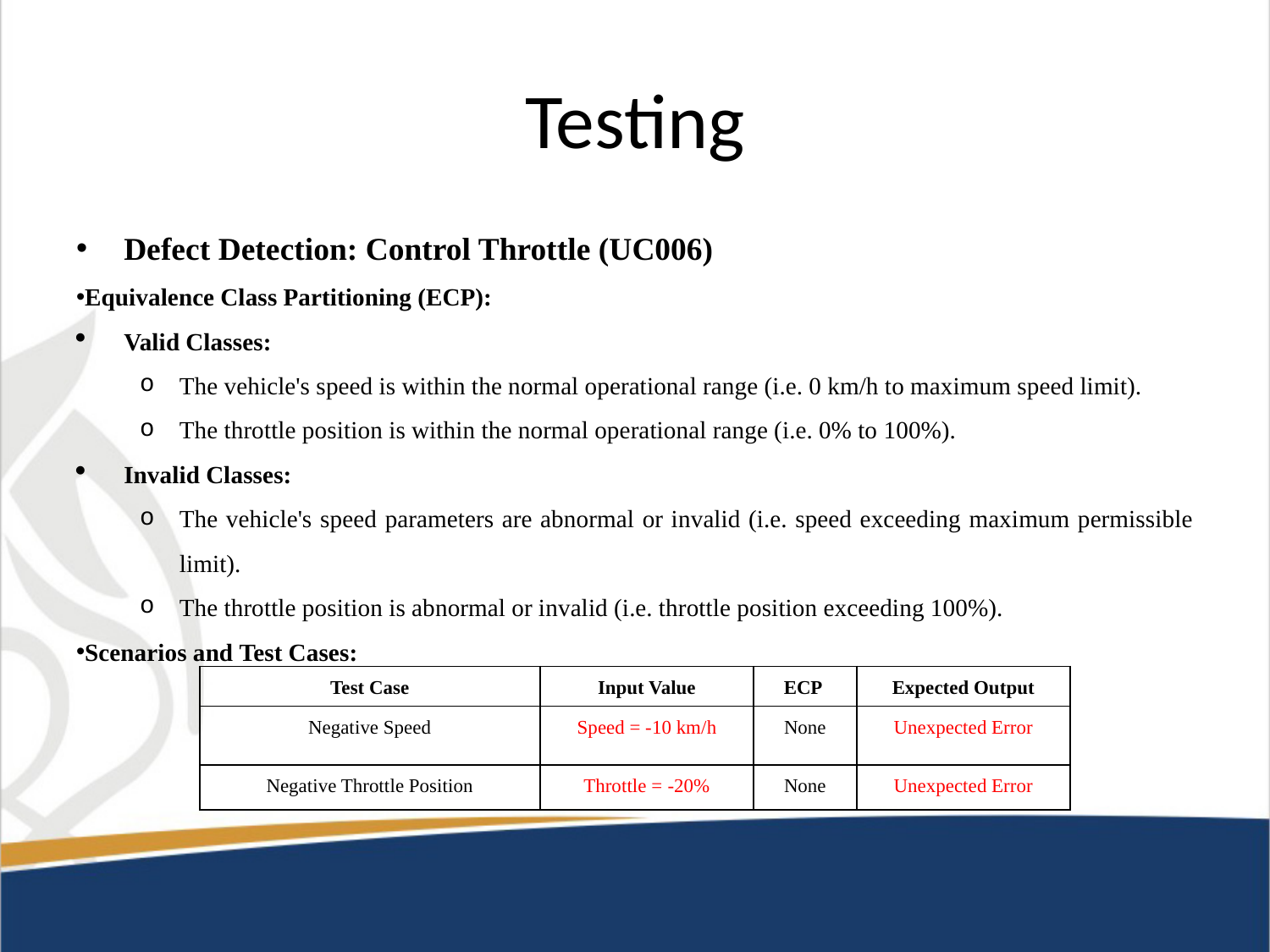

# Testing
Defect Detection: Control Throttle (UC006)
Equivalence Class Partitioning (ECP):
Valid Classes:
The vehicle's speed is within the normal operational range (i.e. 0 km/h to maximum speed limit).
The throttle position is within the normal operational range (i.e. 0% to 100%).
Invalid Classes:
The vehicle's speed parameters are abnormal or invalid (i.e. speed exceeding maximum permissible limit).
The throttle position is abnormal or invalid (i.e. throttle position exceeding 100%).
Scenarios and Test Cases:

| Test Case | Input Value | ECP | Expected Output |
| --- | --- | --- | --- |
| Negative Speed | Speed = -10 km/h | None | Unexpected Error |
| Negative Throttle Position | Throttle = -20% | None | Unexpected Error |